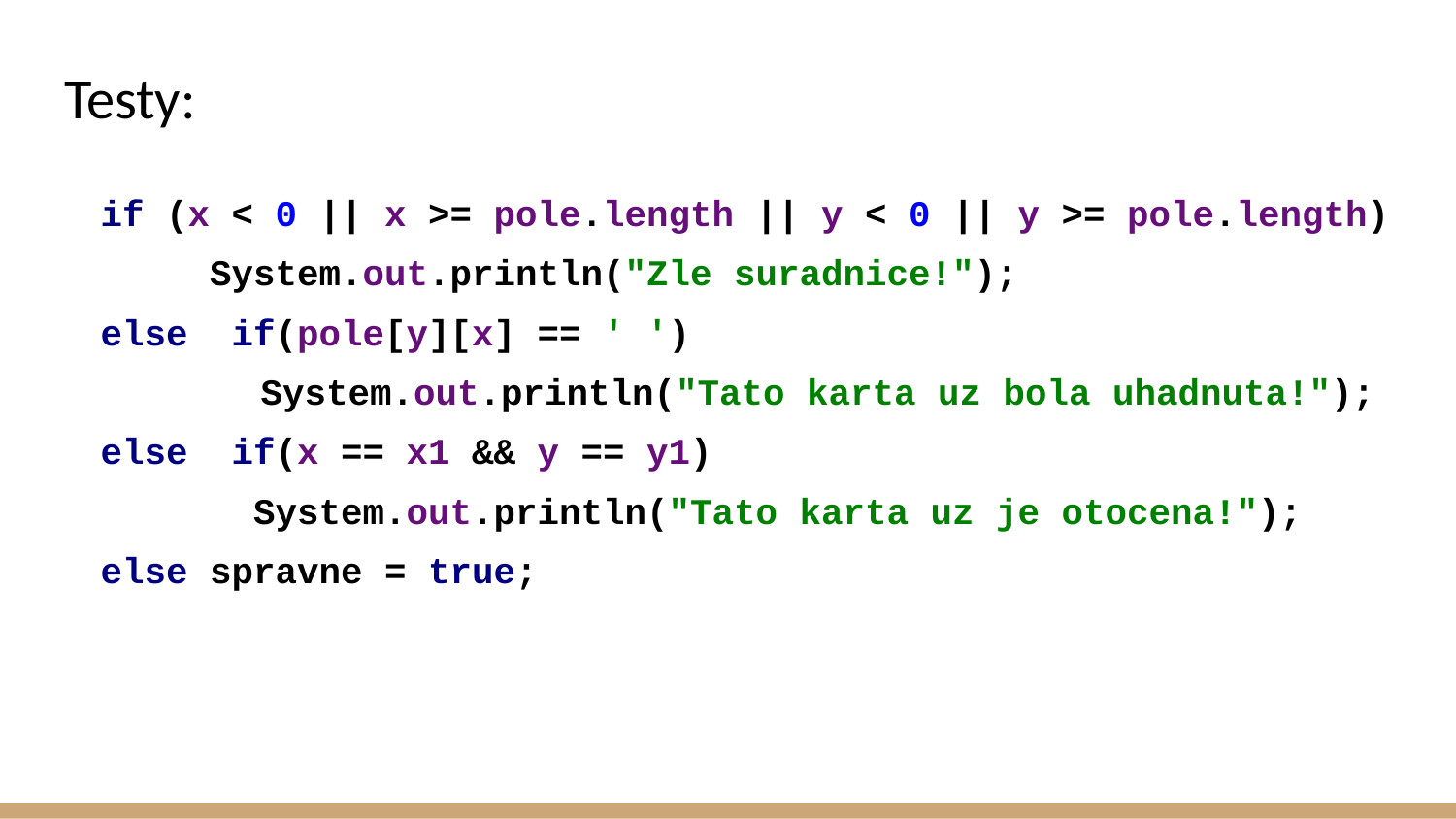

Testy:

if (x < 0 || x >= pole.length || y < 0 || y >= pole.length)
     System.out.println("Zle suradnice!");
else  if(pole[y][x] == ' ')
         System.out.println("Tato karta uz bola uhadnuta!");
else  if(x == x1 && y == y1)
       System.out.println("Tato karta uz je otocena!");
else spravne = true;